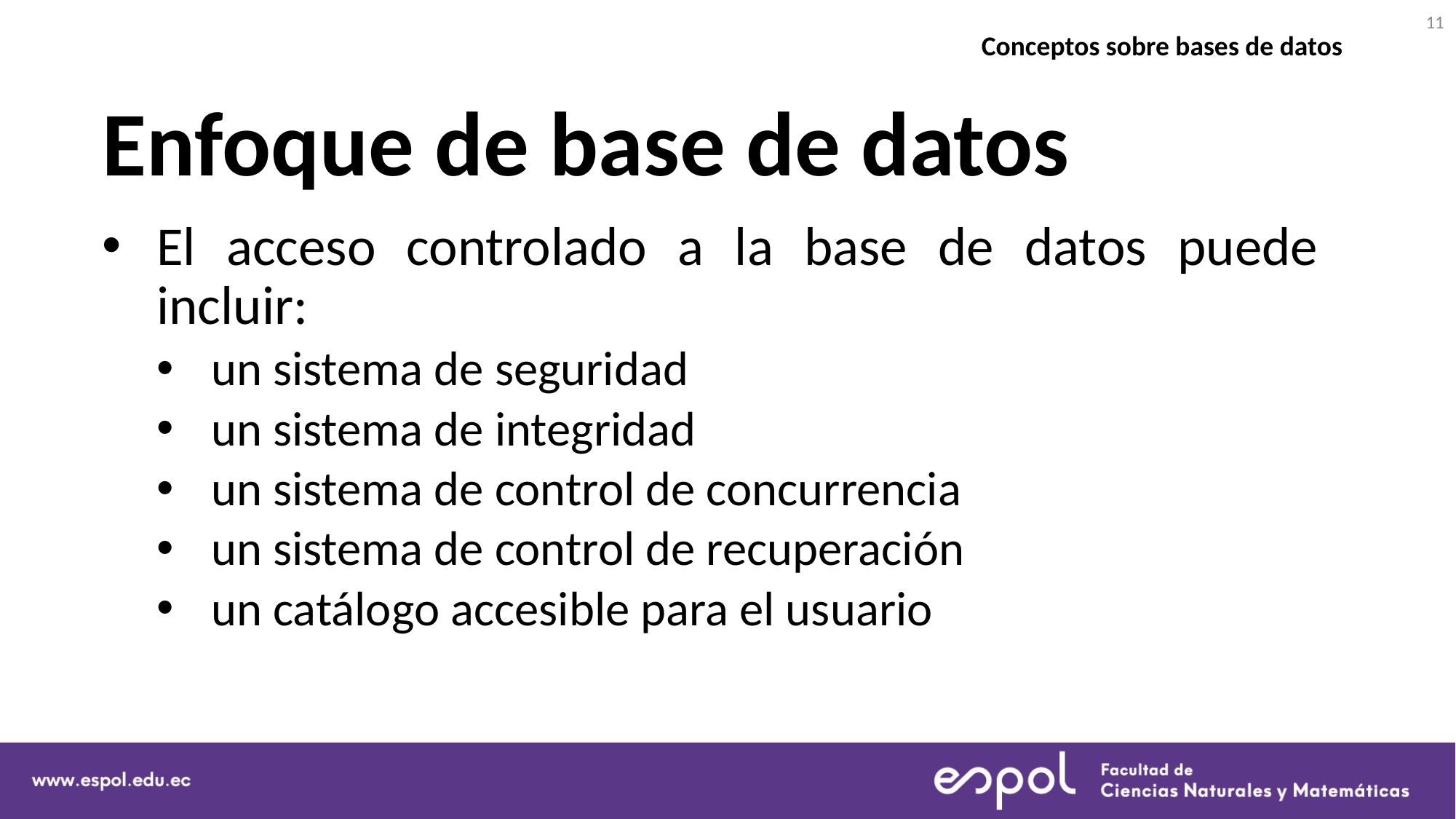

11
Conceptos sobre bases de datos
# Enfoque de base de datos
El acceso controlado a la base de datos puede incluir:
un sistema de seguridad
un sistema de integridad
un sistema de control de concurrencia
un sistema de control de recuperación
un catálogo accesible para el usuario